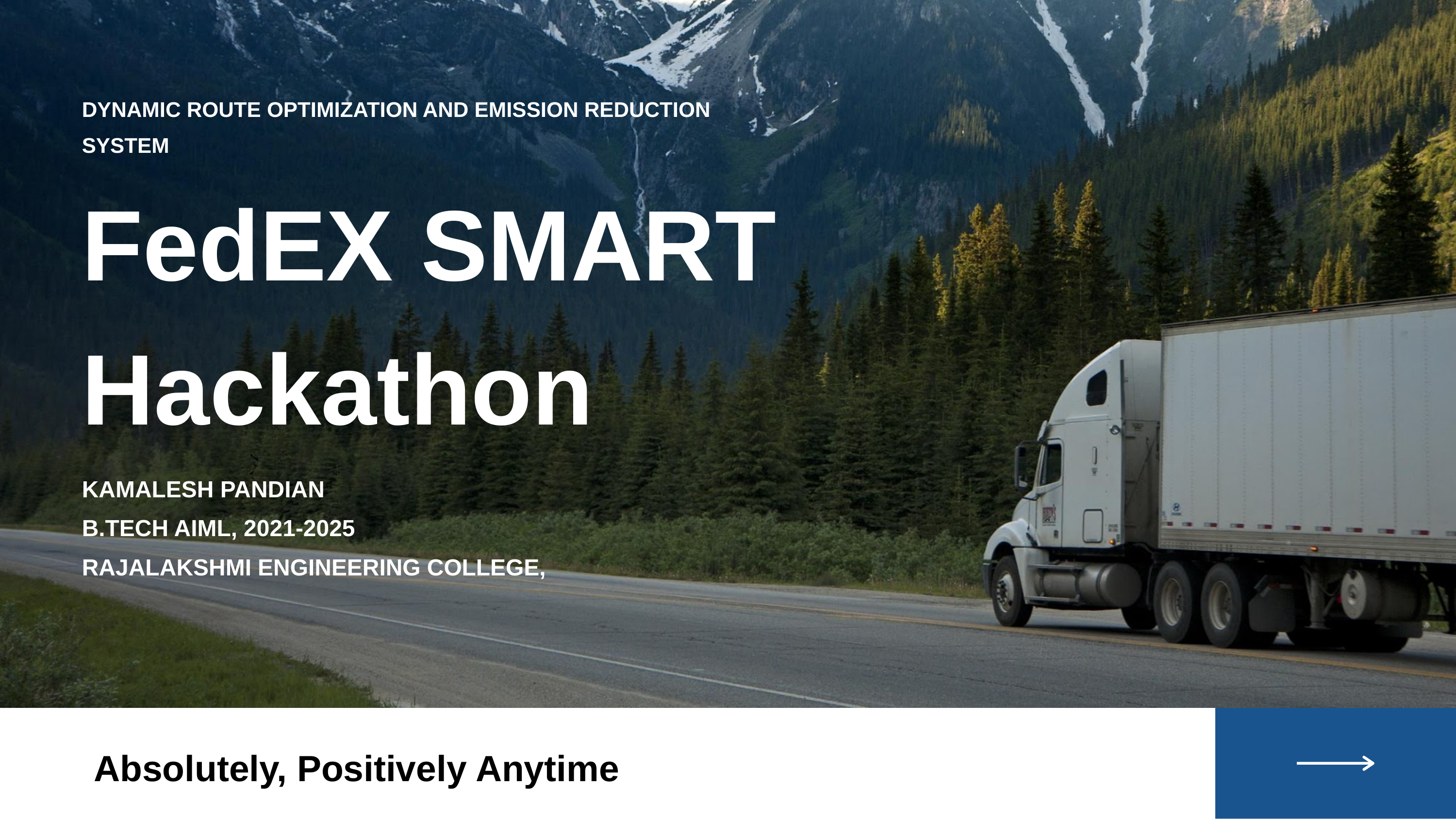

DYNAMIC ROUTE OPTIMIZATION AND EMISSION REDUCTION
SYSTEM
FedEX SMART Hackathon
KAMALESH PANDIAN
B.TECH AIML, 2021-2025
RAJALAKSHMI ENGINEERING COLLEGE,

Absolutely, Positively Anytime